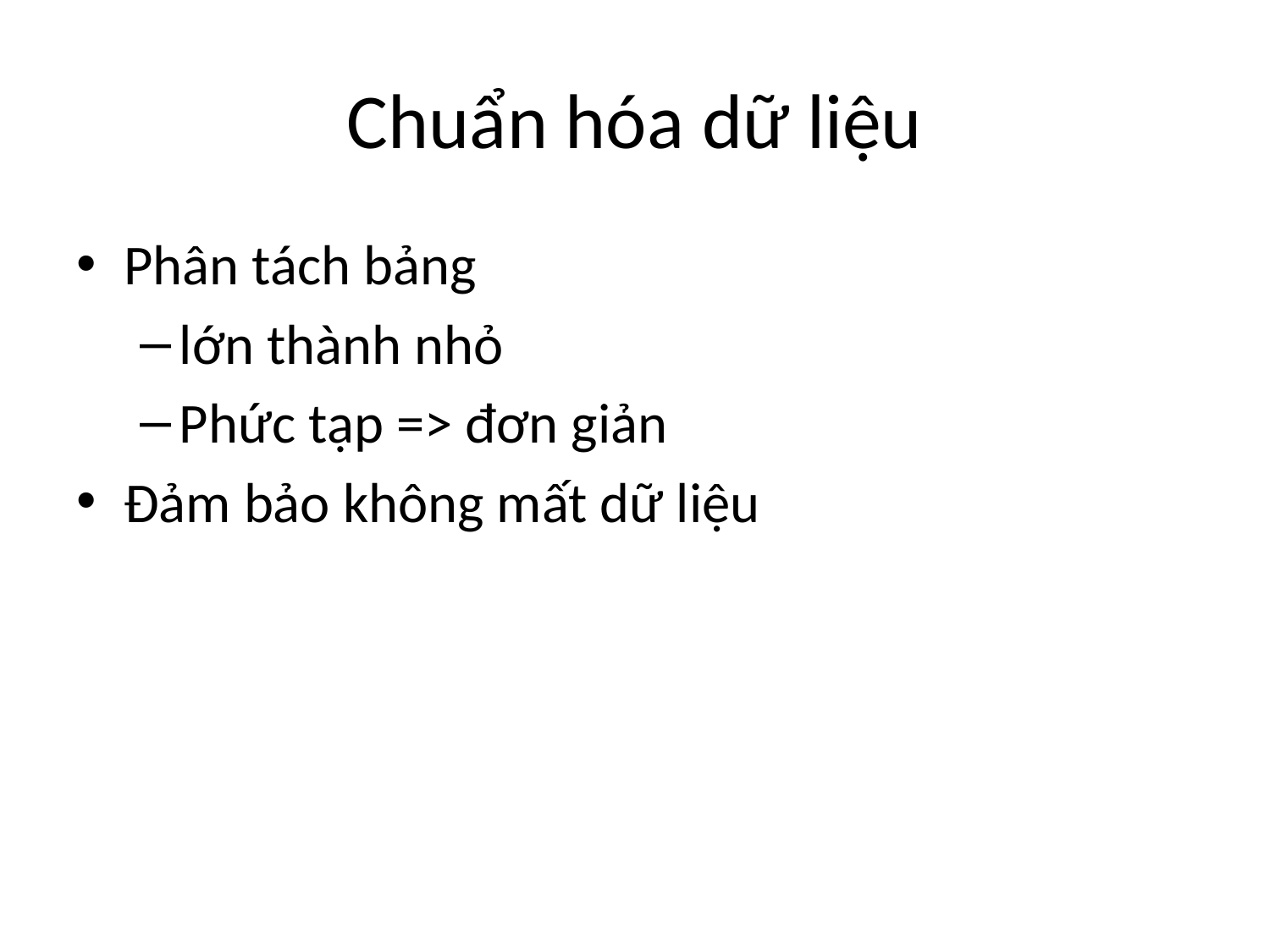

# Chuẩn hóa dữ liệu
Phân tách bảng
lớn thành nhỏ
Phức tạp => đơn giản
Đảm bảo không mất dữ liệu